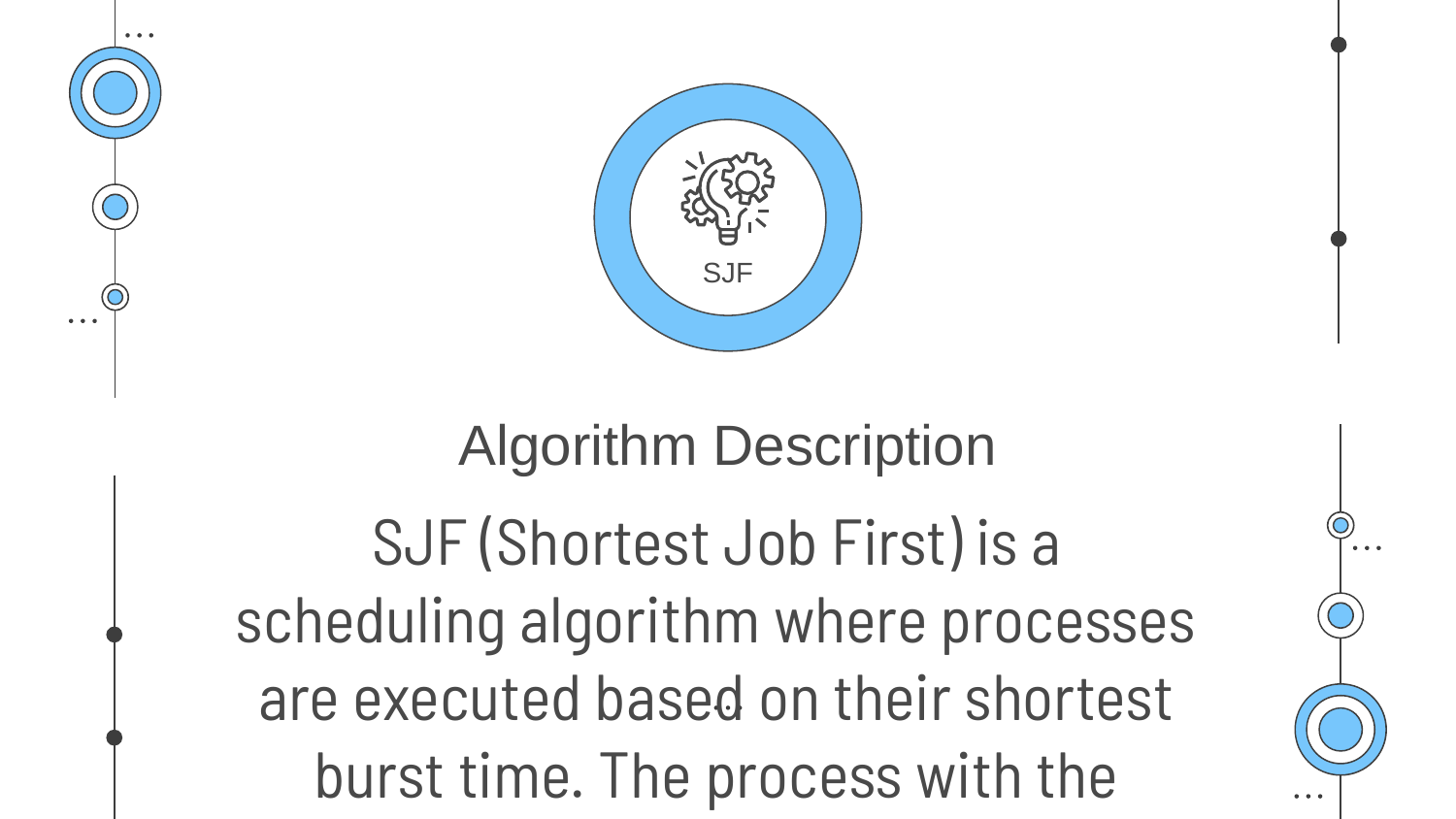

SJF
# Algorithm Description
SJF (Shortest Job First) is a scheduling algorithm where processes are executed based on their shortest burst time. The process with the shortest burst time is given priority, resulting in minimized waiting and turnaround times. While efficient, predicting exact burst times can be challenging.